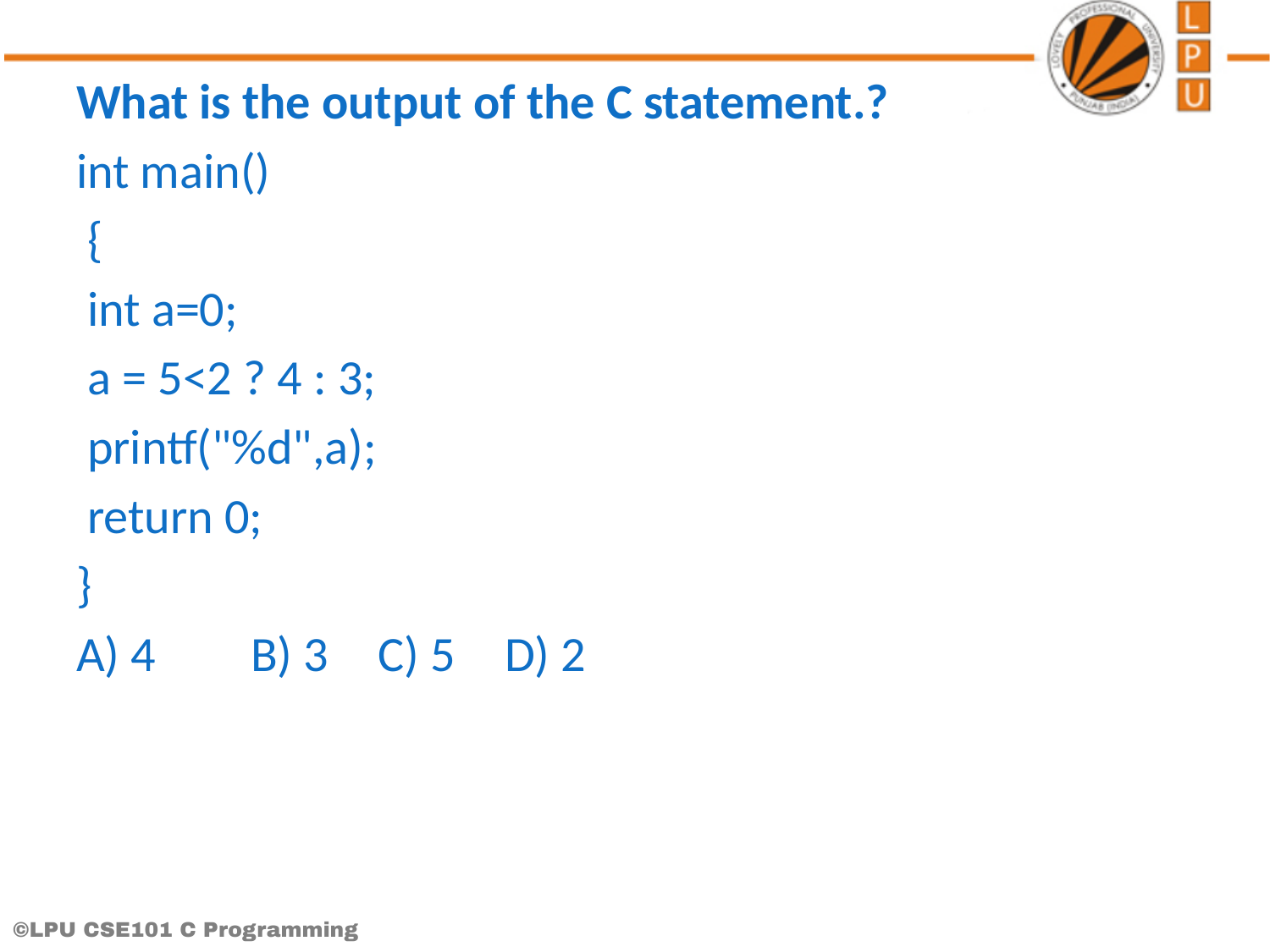

What is the output of the C statement.?
int main()
 {
 int a=0;
 a = 5<2 ? 4 : 3;
 printf("%d",a);
 return 0;
}
A) 4 	B) 3	C) 5	D) 2